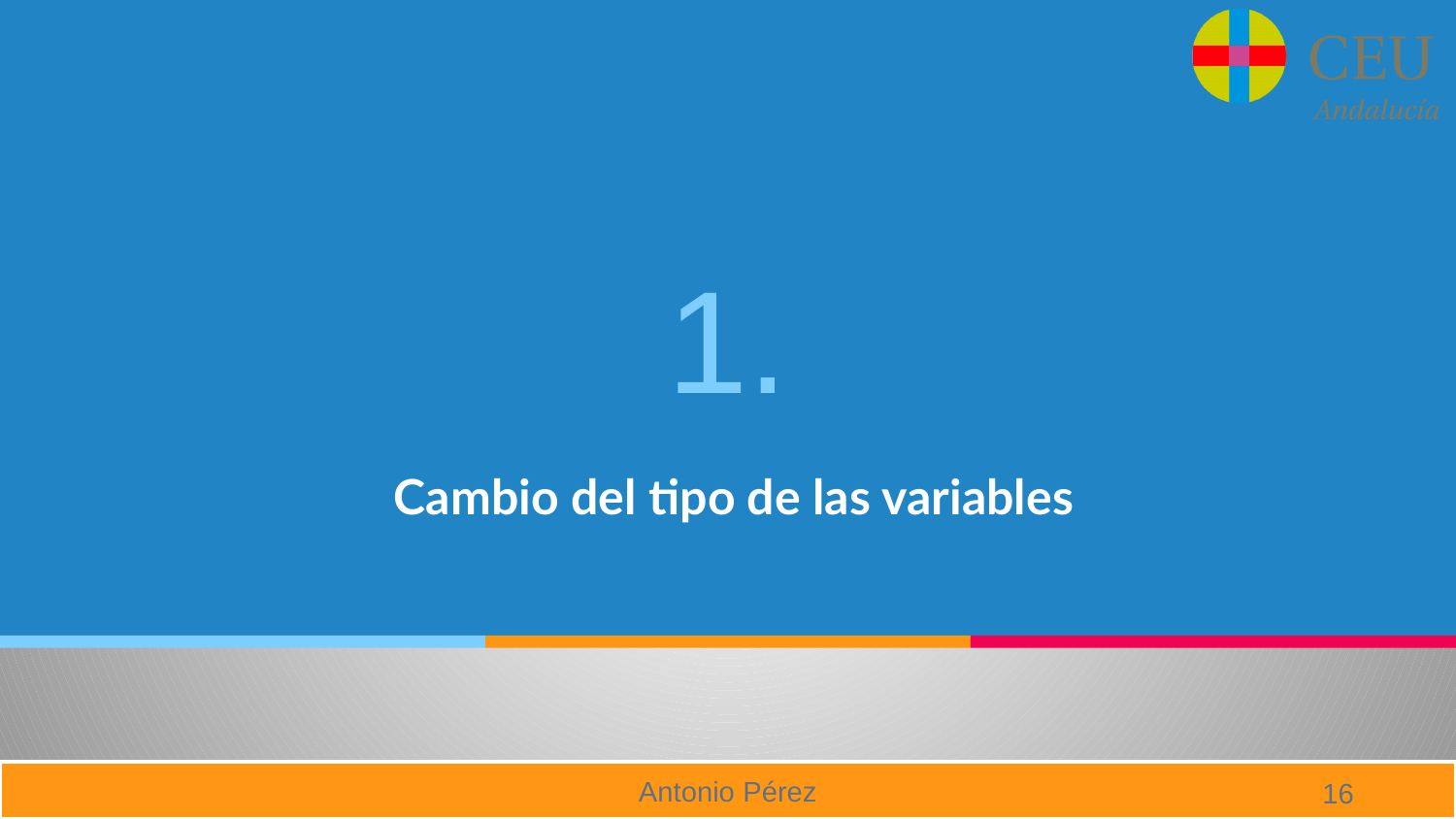

# 1.
Cambio del tipo de las variables